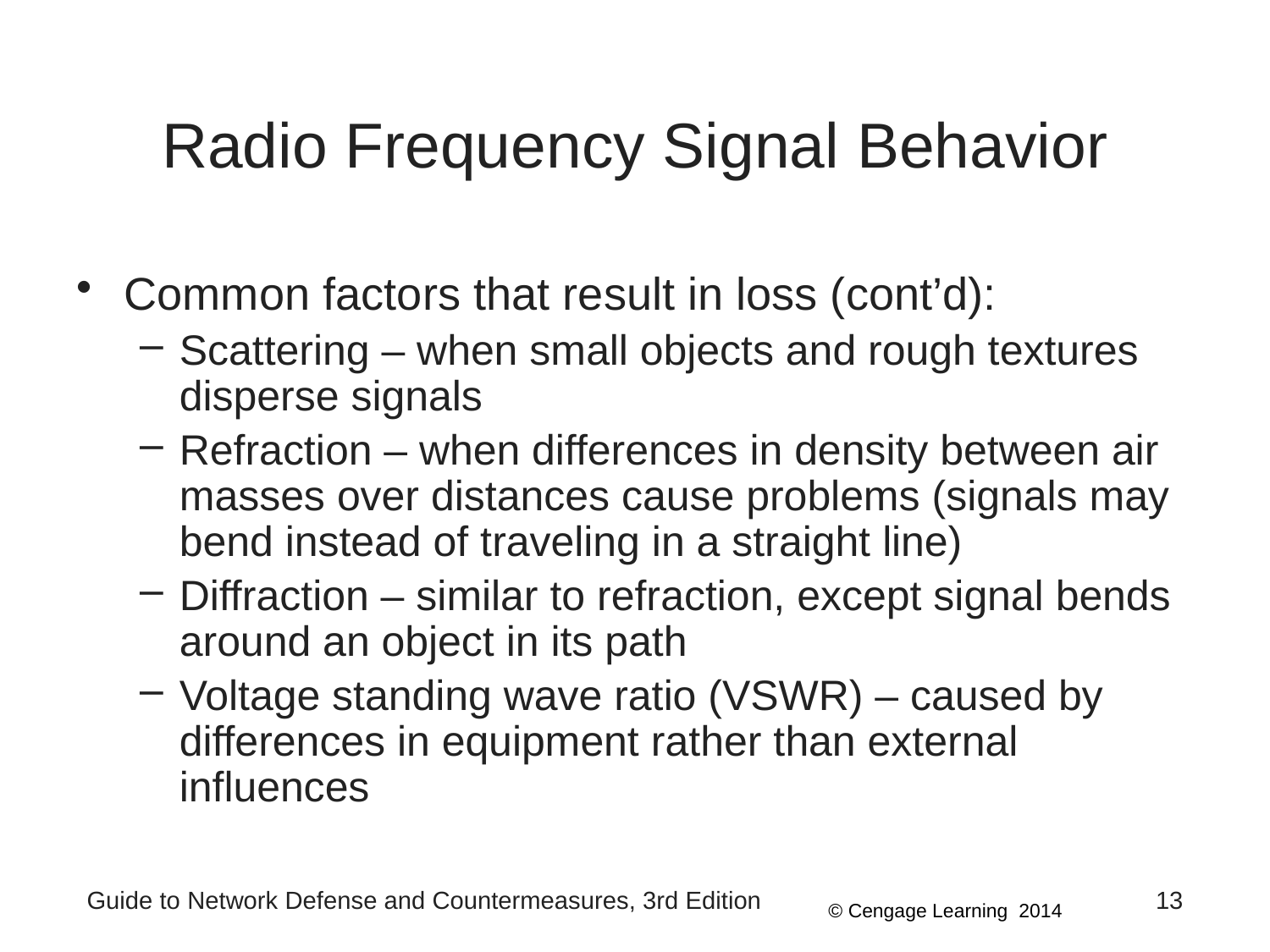

# Radio Frequency Signal Behavior
Common factors that result in loss (cont’d):
Scattering – when small objects and rough textures disperse signals
Refraction – when differences in density between air masses over distances cause problems (signals may bend instead of traveling in a straight line)
Diffraction – similar to refraction, except signal bends around an object in its path
Voltage standing wave ratio (VSWR) – caused by differences in equipment rather than external influences
Guide to Network Defense and Countermeasures, 3rd Edition
13